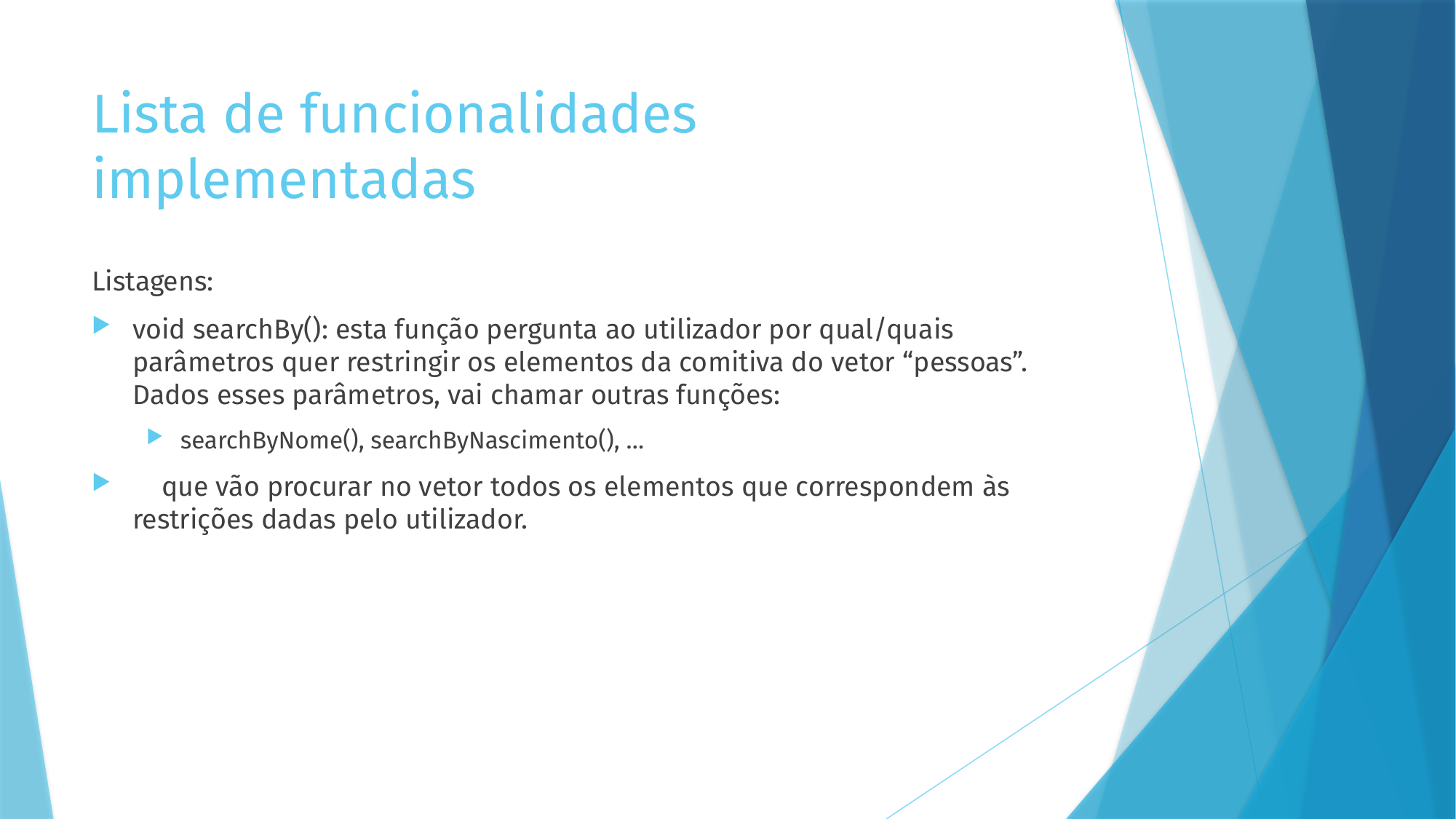

# Lista de funcionalidades implementadas
Listagens:
void searchBy(): esta função pergunta ao utilizador por qual/quais parâmetros quer restringir os elementos da comitiva do vetor “pessoas”. Dados esses parâmetros, vai chamar outras funções:
searchByNome(), searchByNascimento(), …
    que vão procurar no vetor todos os elementos que correspondem às restrições dadas pelo utilizador.